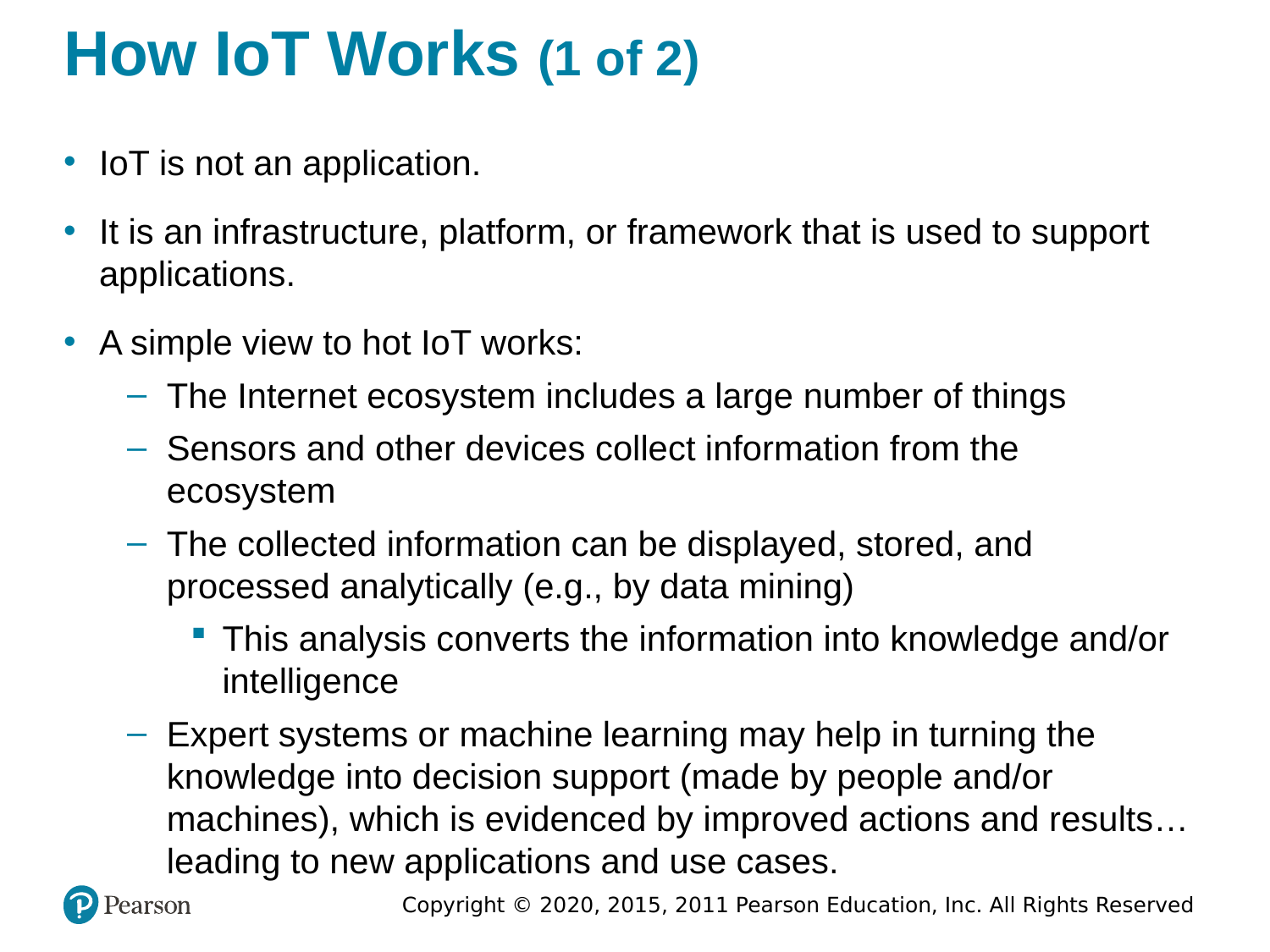

# How IoT Works (1 of 2)
IoT is not an application.
It is an infrastructure, platform, or framework that is used to support applications.
A simple view to hot IoT works:
The Internet ecosystem includes a large number of things
Sensors and other devices collect information from the ecosystem
The collected information can be displayed, stored, and processed analytically (e.g., by data mining)
This analysis converts the information into knowledge and/or intelligence
Expert systems or machine learning may help in turning the knowledge into decision support (made by people and/or machines), which is evidenced by improved actions and results… leading to new applications and use cases.